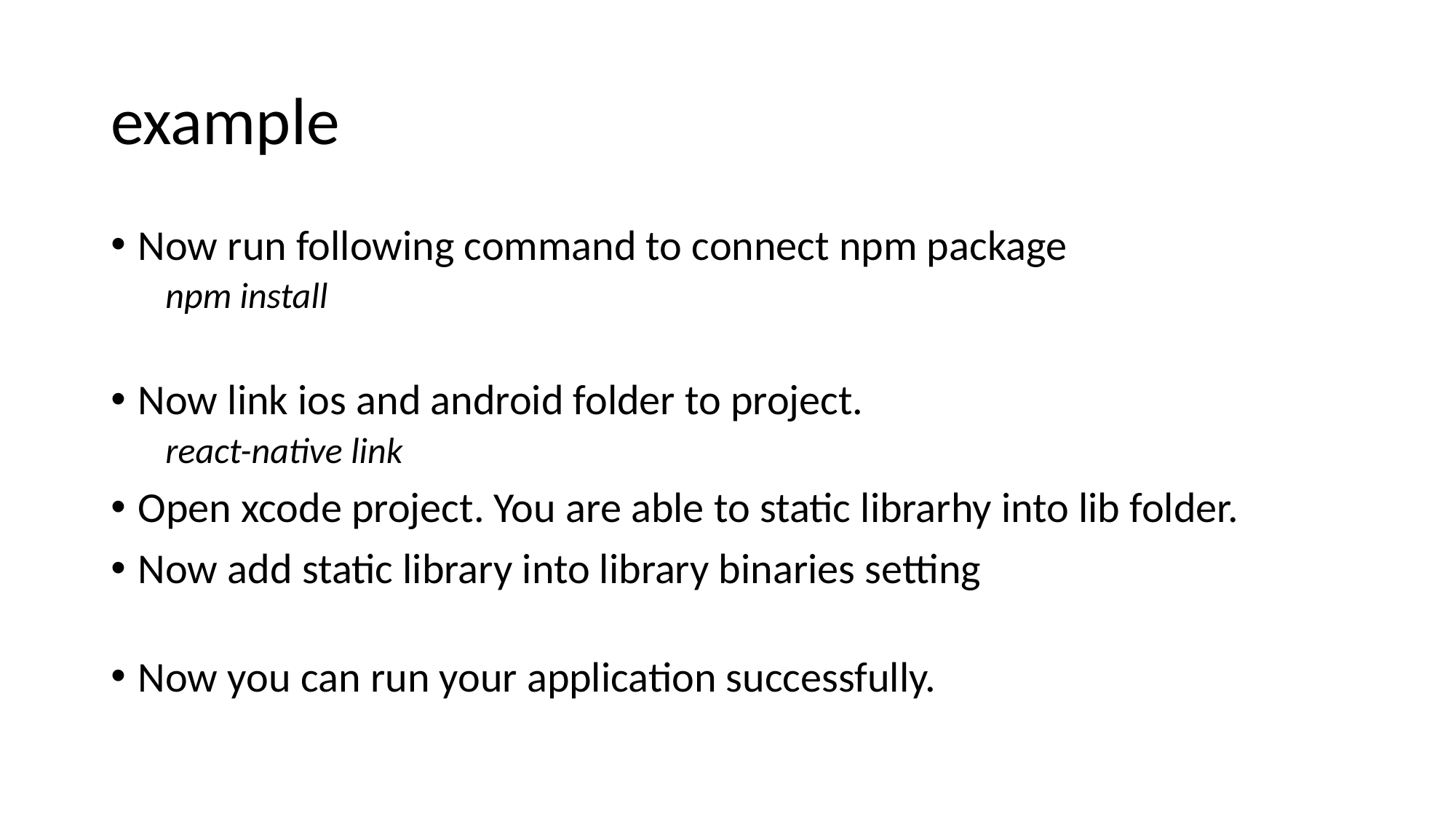

# example
Now run following command to connect npm package
npm install

Now link ios and android folder to project.
react-native link
Open xcode project. You are able to static librarhy into lib folder.
Now add static library into library binaries setting

Now you can run your application successfully.